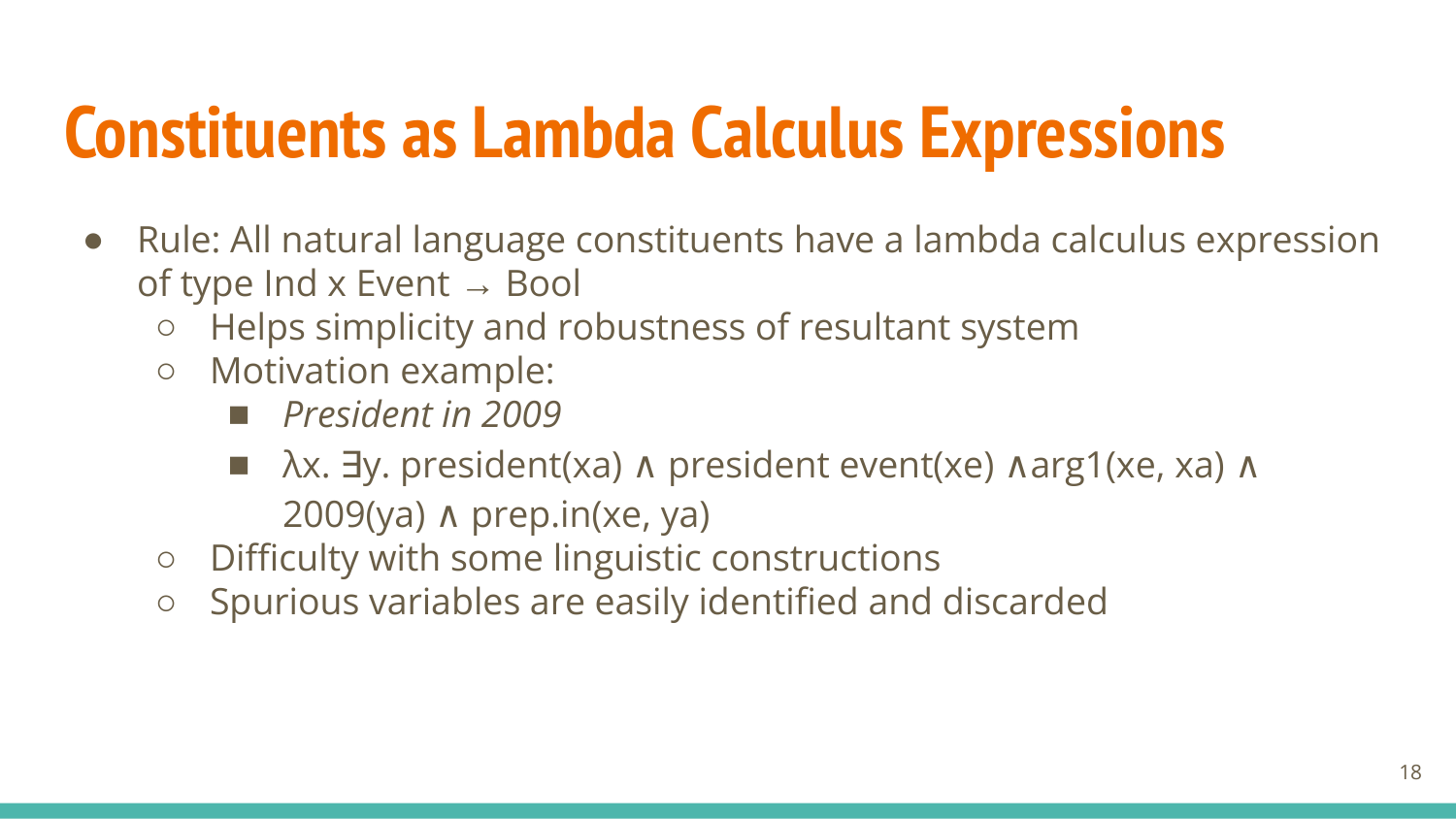

# Constituents as Lambda Calculus Expressions
Rule: All natural language constituents have a lambda calculus expression of type Ind x Event → Bool
Helps simplicity and robustness of resultant system
Motivation example:
President in 2009
λx. ∃y. president(xa) ∧ president event(xe) ∧arg1(xe, xa) ∧ 2009(ya) ∧ prep.in(xe, ya)
Difficulty with some linguistic constructions
Spurious variables are easily identified and discarded

18